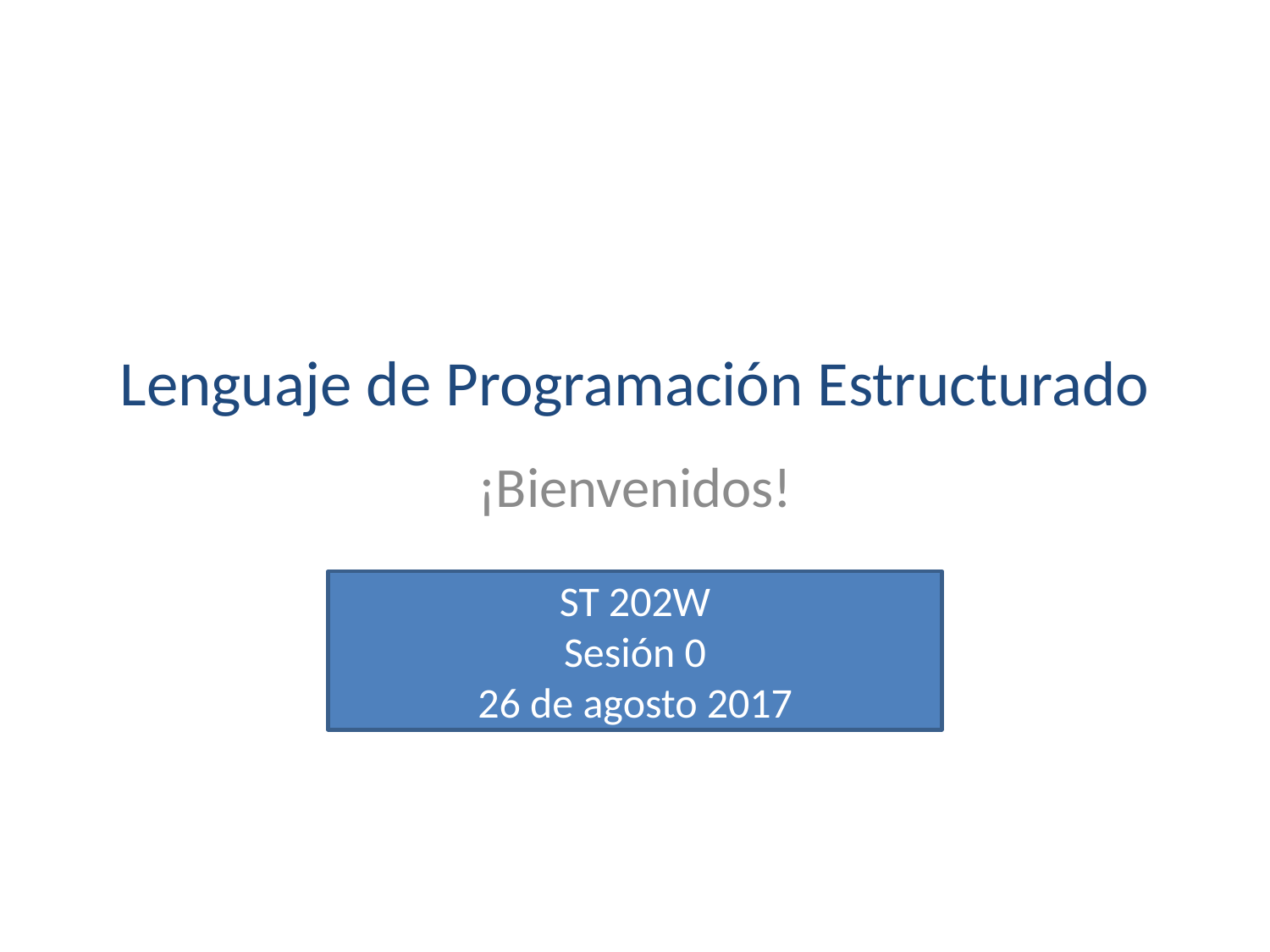

# Lenguaje de Programación Estructurado
¡Bienvenidos!
ST 202W
Sesión 0
26 de agosto 2017